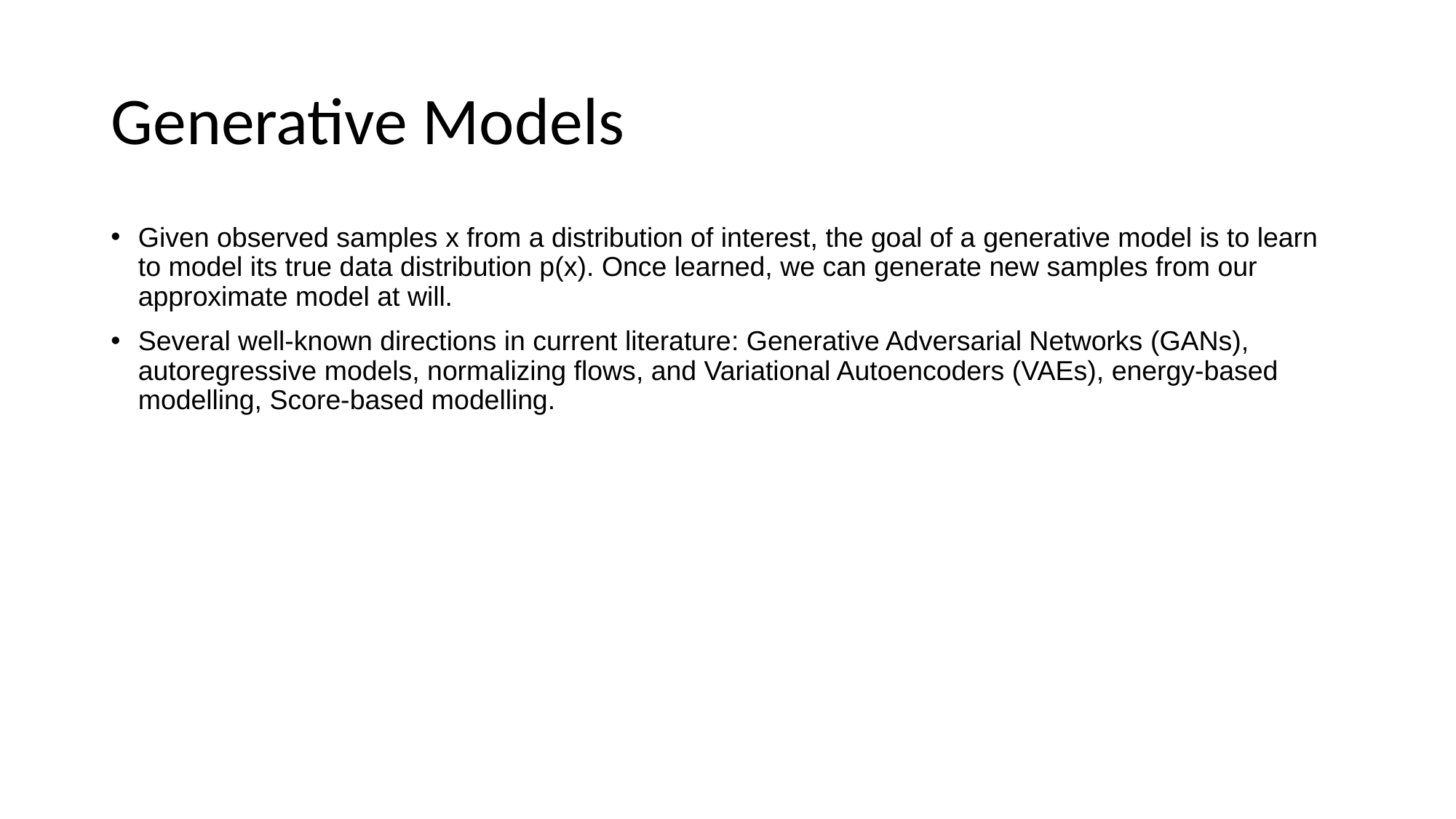

# Generative Models
Given observed samples x from a distribution of interest, the goal of a generative model is to learn to model its true data distribution p(x). Once learned, we can generate new samples from our approximate model at will.
Several well-known directions in current literature: Generative Adversarial Networks (GANs), autoregressive models, normalizing flows, and Variational Autoencoders (VAEs), energy-based modelling, Score-based modelling.